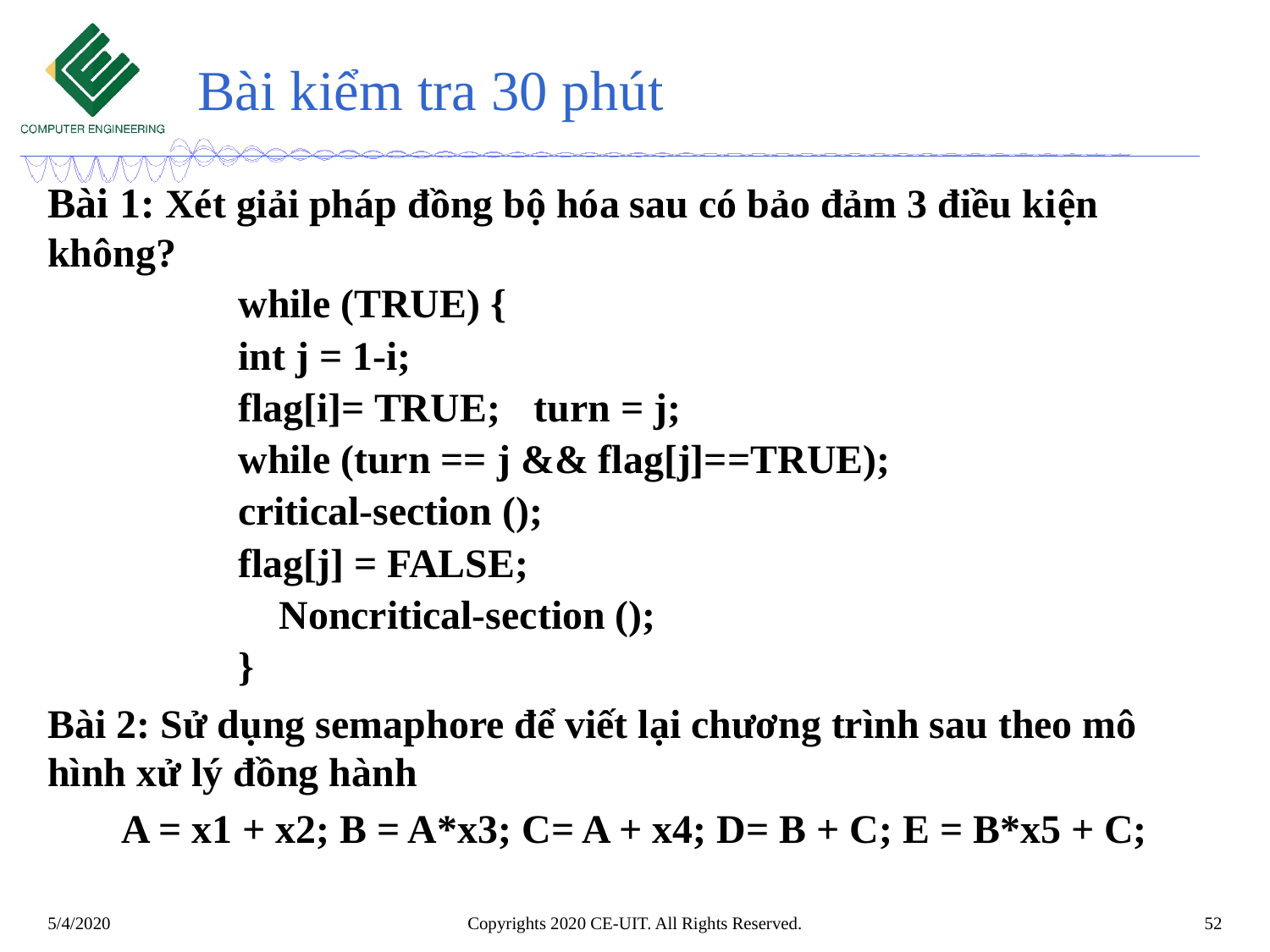

# Bài kiểm tra 30 phút
Bài 1: Xét giải pháp đồng bộ hóa sau có bảo đảm 3 điều kiện không?
while (TRUE) {
int j = 1-i;
flag[i]= TRUE;	 turn = j;
while (turn == j && flag[j]==TRUE);
critical-section ();
flag[j] = FALSE;
    Noncritical-section ();
}
Bài 2: Sử dụng semaphore để viết lại chương trình sau theo mô hình xử lý đồng hành
A = x1 + x2; B = A*x3; C= A + x4; D= B + C; E = B*x5 + C;

Copyrights 2020 CE-UIT. All Rights Reserved.
52
5/4/2020